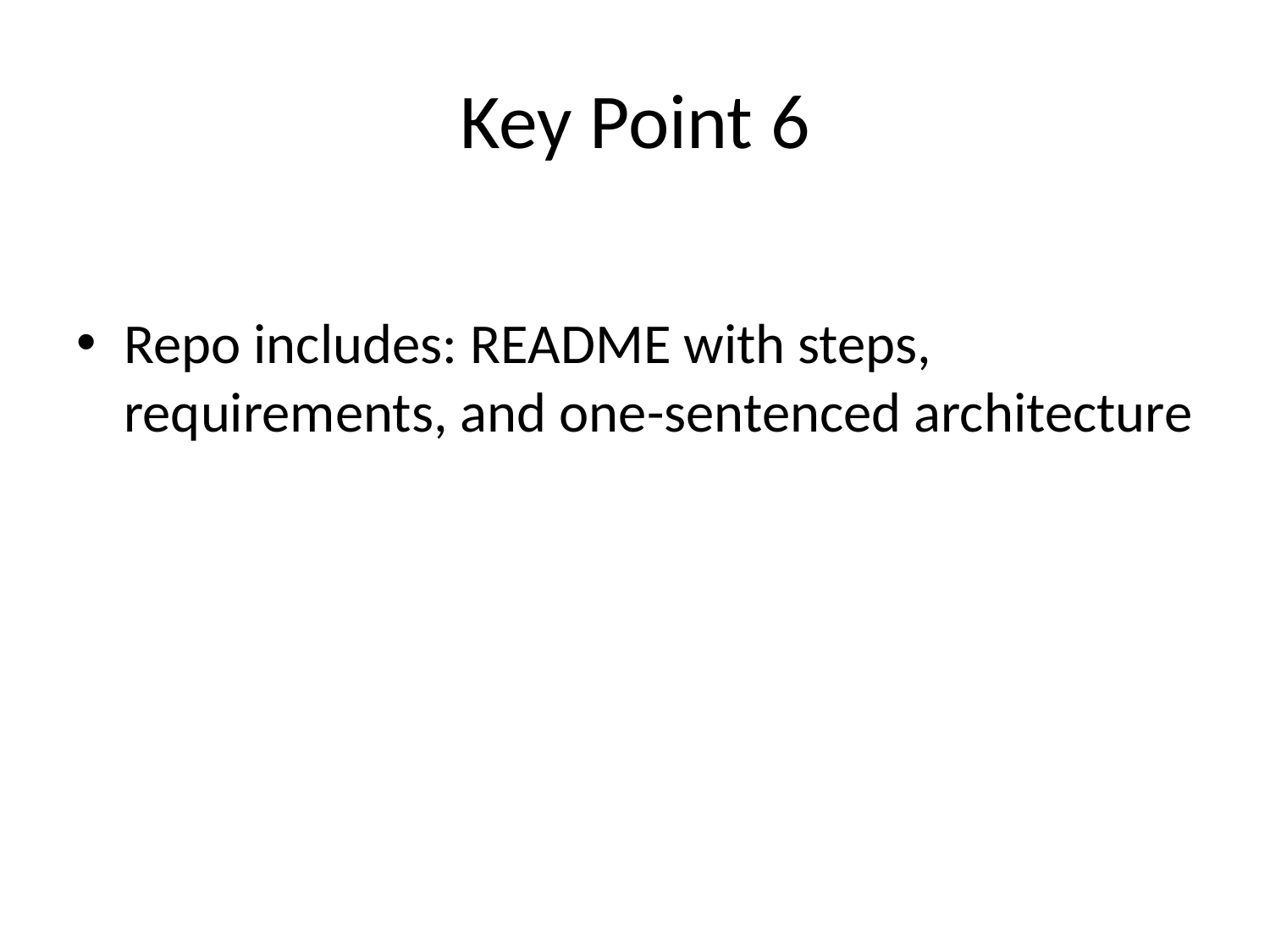

# Key Point 6

Repo includes: README with steps, requirements, and one-sentenced architecture